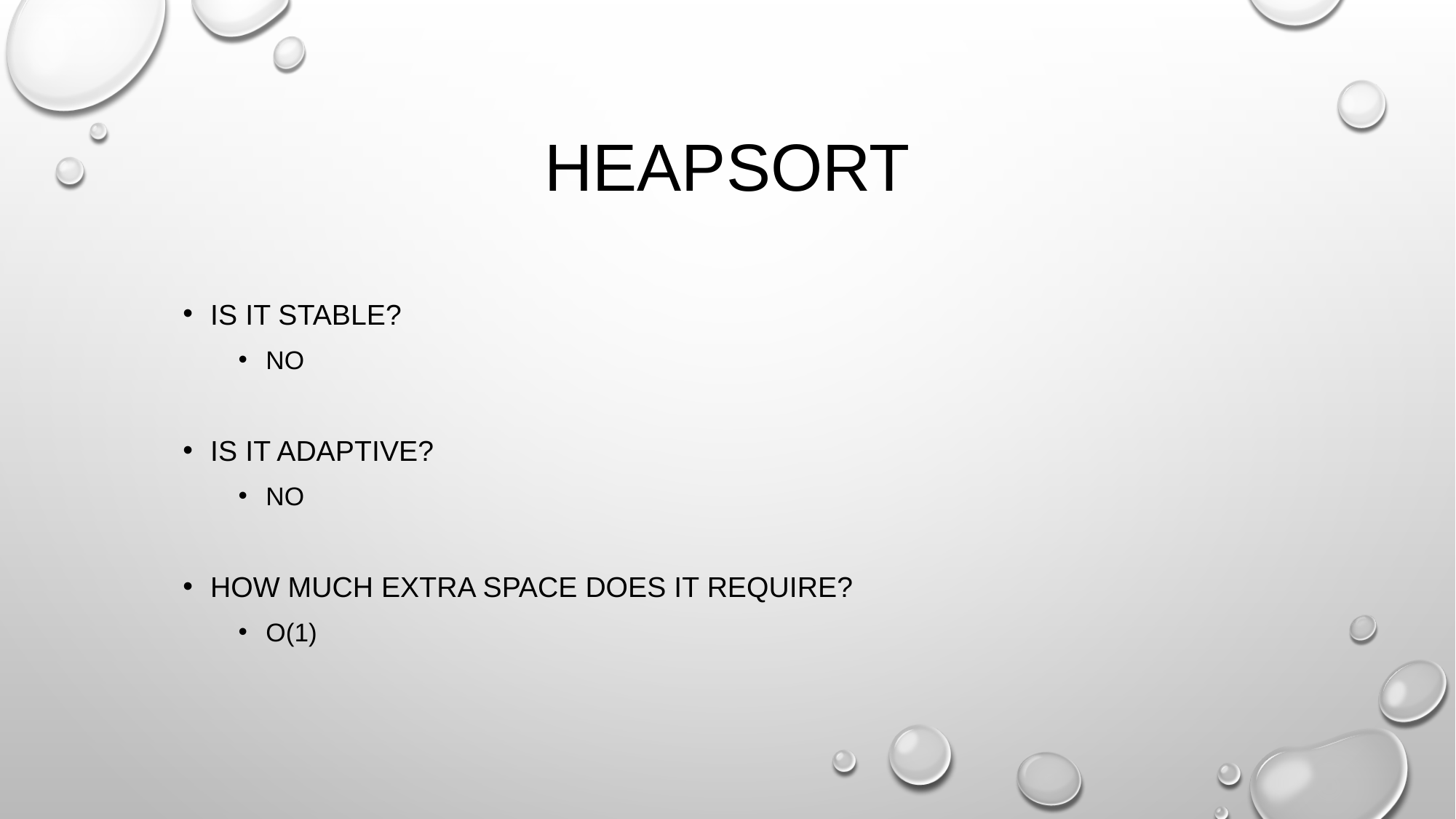

# heapsort
Is it Stable?
no
Is it Adaptive?
no
How much extra space does it require?
O(1)